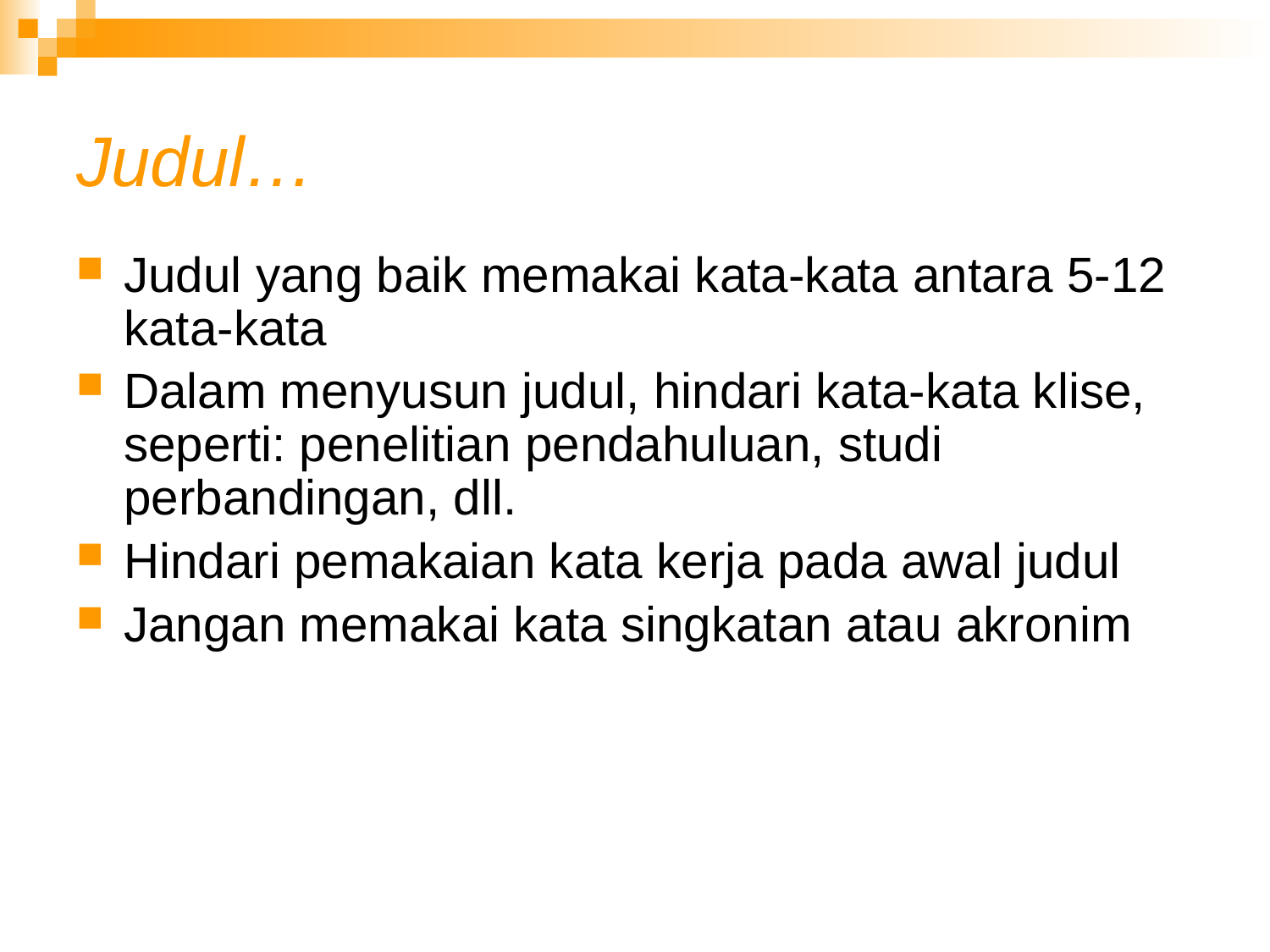

# Judul…
Judul yang baik memakai kata-kata antara 5-12 kata-kata
Dalam menyusun judul, hindari kata-kata klise, seperti: penelitian pendahuluan, studi perbandingan, dll.
Hindari pemakaian kata kerja pada awal judul
Jangan memakai kata singkatan atau akronim